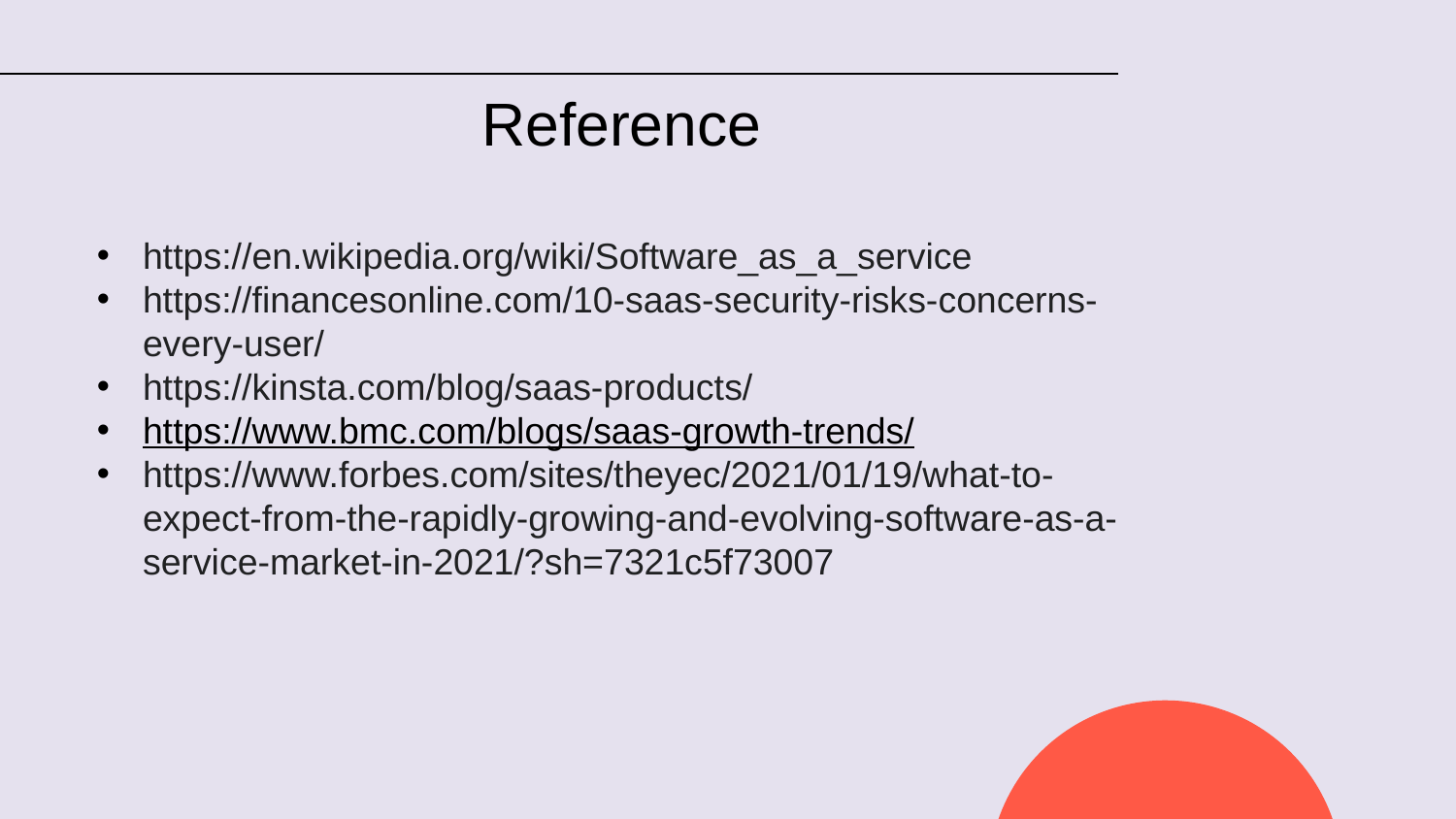

# Reference
https://en.wikipedia.org/wiki/Software_as_a_service
https://financesonline.com/10-saas-security-risks-concerns-every-user/
https://kinsta.com/blog/saas-products/
https://www.bmc.com/blogs/saas-growth-trends/
https://www.forbes.com/sites/theyec/2021/01/19/what-to-expect-from-the-rapidly-growing-and-evolving-software-as-a-service-market-in-2021/?sh=7321c5f73007